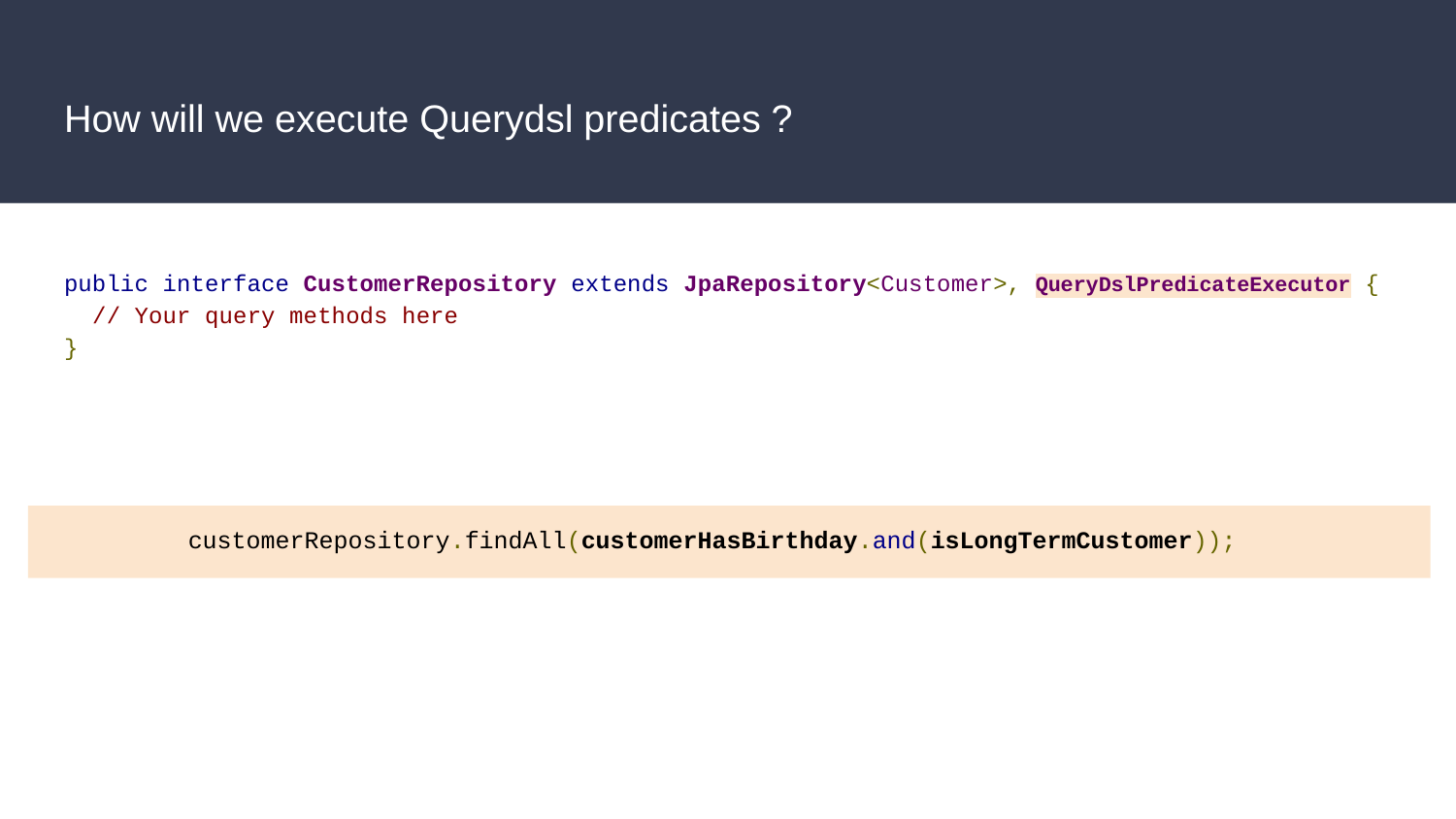

# How will we execute Querydsl predicates ?
public interface CustomerRepository extends JpaRepository<Customer>, QueryDslPredicateExecutor {
  // Your query methods here
}

customerRepository.findAll(customerHasBirthday.and(isLongTermCustomer));